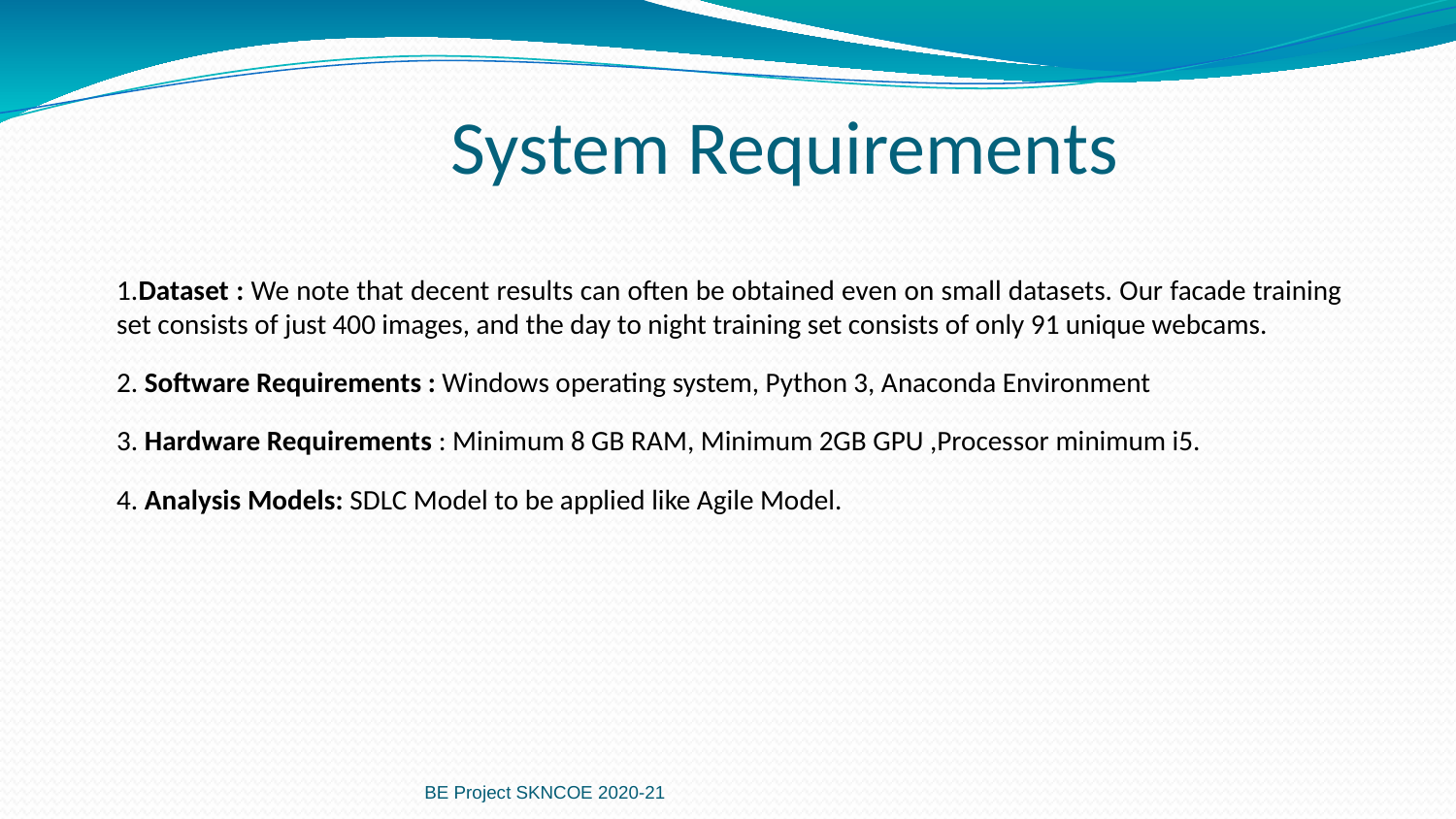

System Requirements

1.Dataset : We note that decent results can often be obtained even on small datasets. Our facade training set consists of just 400 images, and the day to night training set consists of only 91 unique webcams.
2. Software Requirements : Windows operating system, Python 3, Anaconda Environment
3. Hardware Requirements : Minimum 8 GB RAM, Minimum 2GB GPU ,Processor minimum i5.
4. Analysis Models: SDLC Model to be applied like Agile Model.

BE Project SKNCOE 2020-21